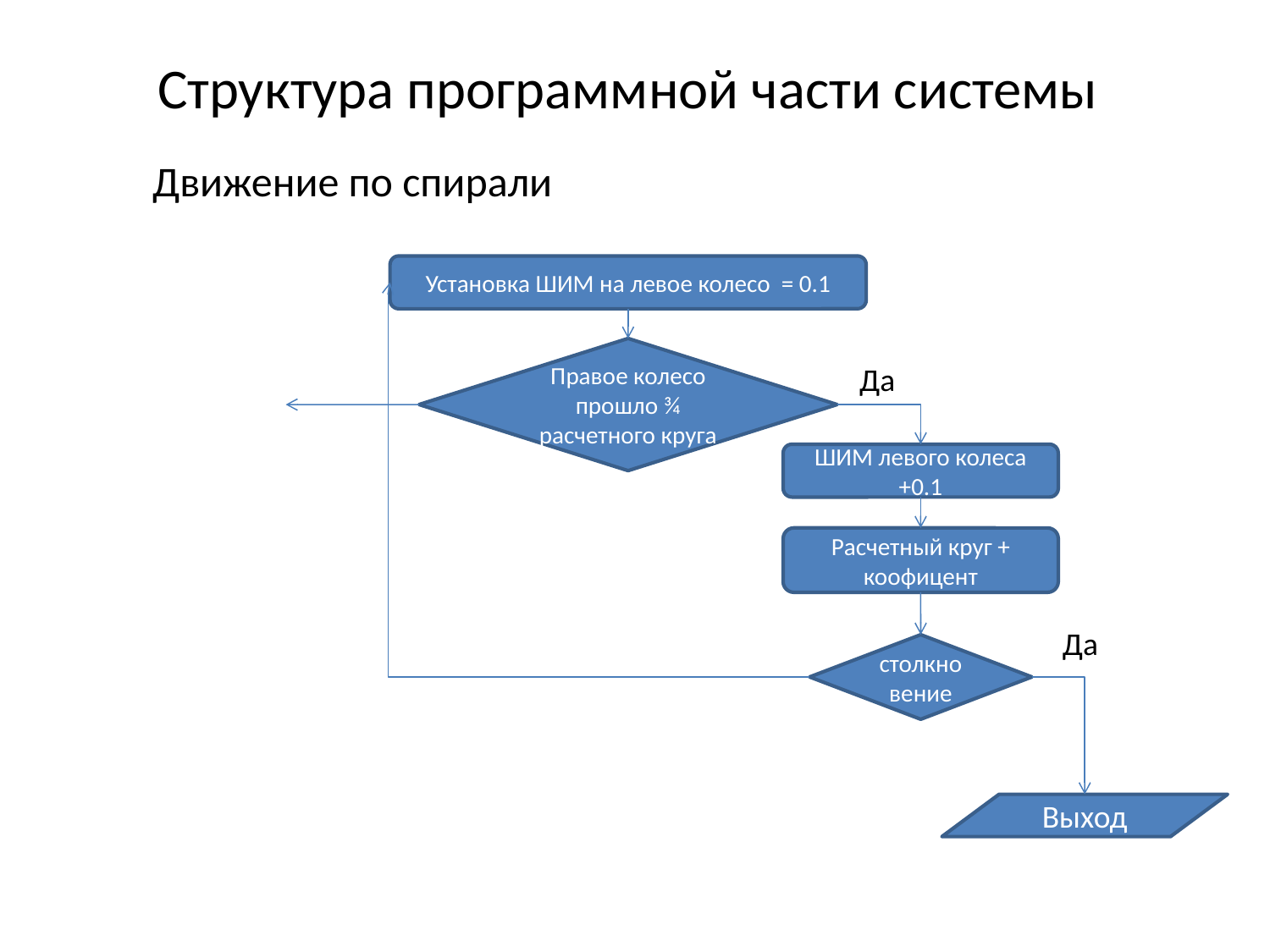

Структура программной части системы
Движение по спирали
Установка ШИМ на левое колесо  = 0.1
Правое колесо прошло ¾ расчетного круга
Да
ШИМ левого колеса +0.1
Расчетный круг + коофицент
Да
столкновение
Выход